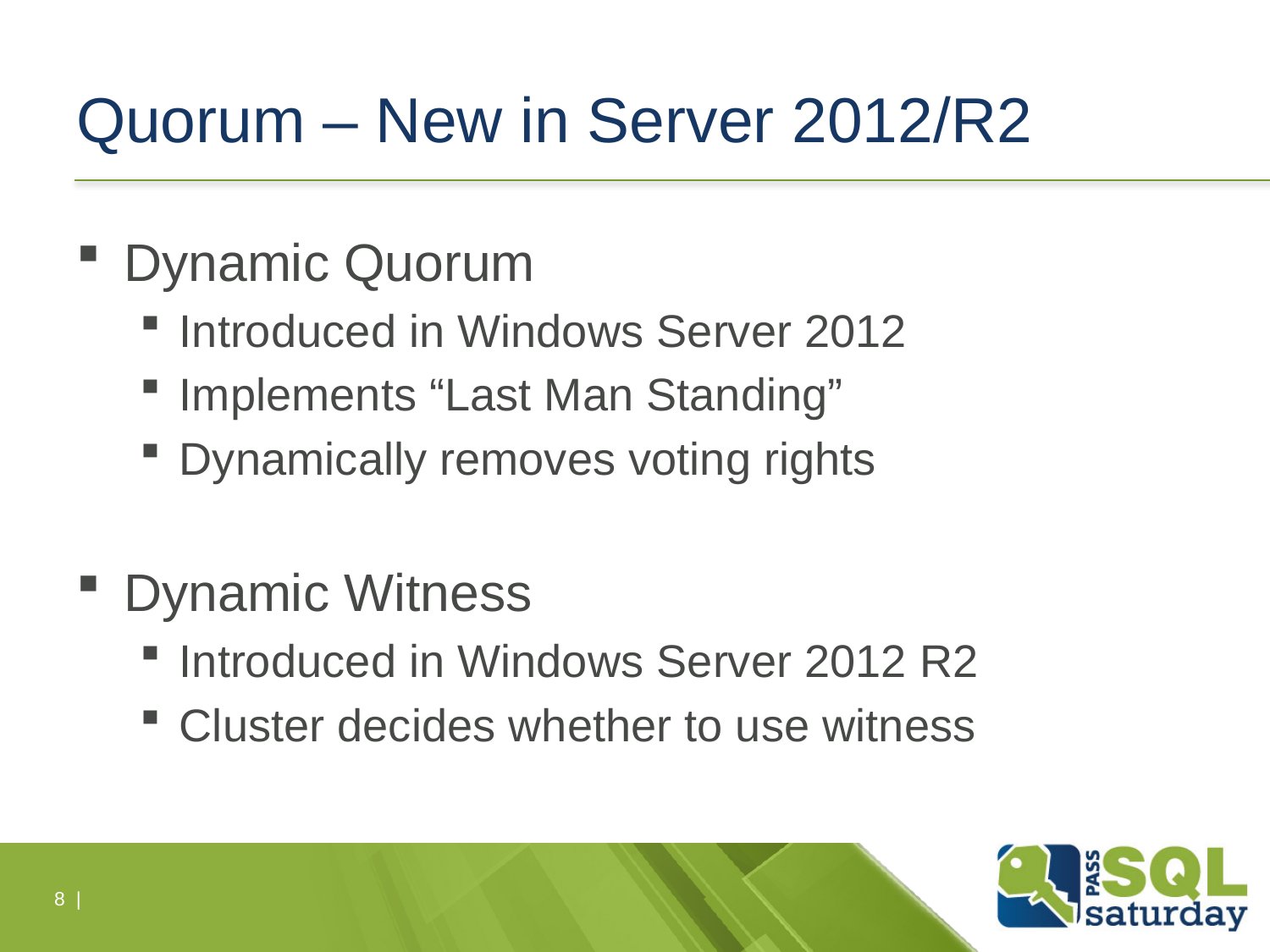

# Quorum – New in Server 2012/R2
Dynamic Quorum
Introduced in Windows Server 2012
Implements “Last Man Standing”
Dynamically removes voting rights

Dynamic Witness
Introduced in Windows Server 2012 R2
Cluster decides whether to use witness
8  |